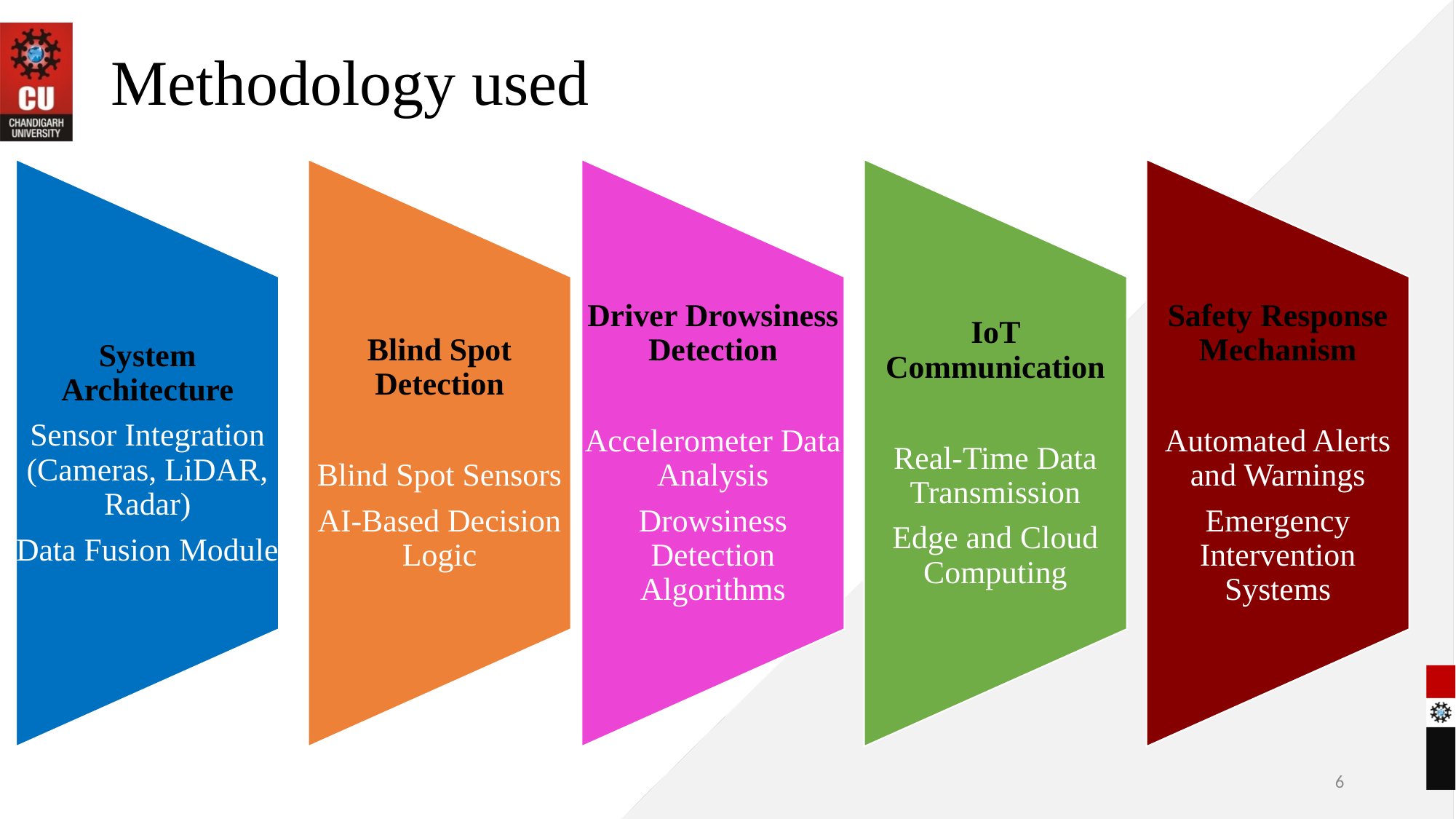

# Methodology used
System Architecture
Sensor Integration (Cameras, LiDAR, Radar)
Data Fusion Module
Blind Spot Detection

Blind Spot Sensors
AI-Based Decision Logic
Driver Drowsiness Detection

Accelerometer Data Analysis
Drowsiness Detection Algorithms
IoT Communication

Real-Time Data Transmission
Edge and Cloud Computing
Safety Response Mechanism

Automated Alerts and Warnings
Emergency Intervention Systems
6